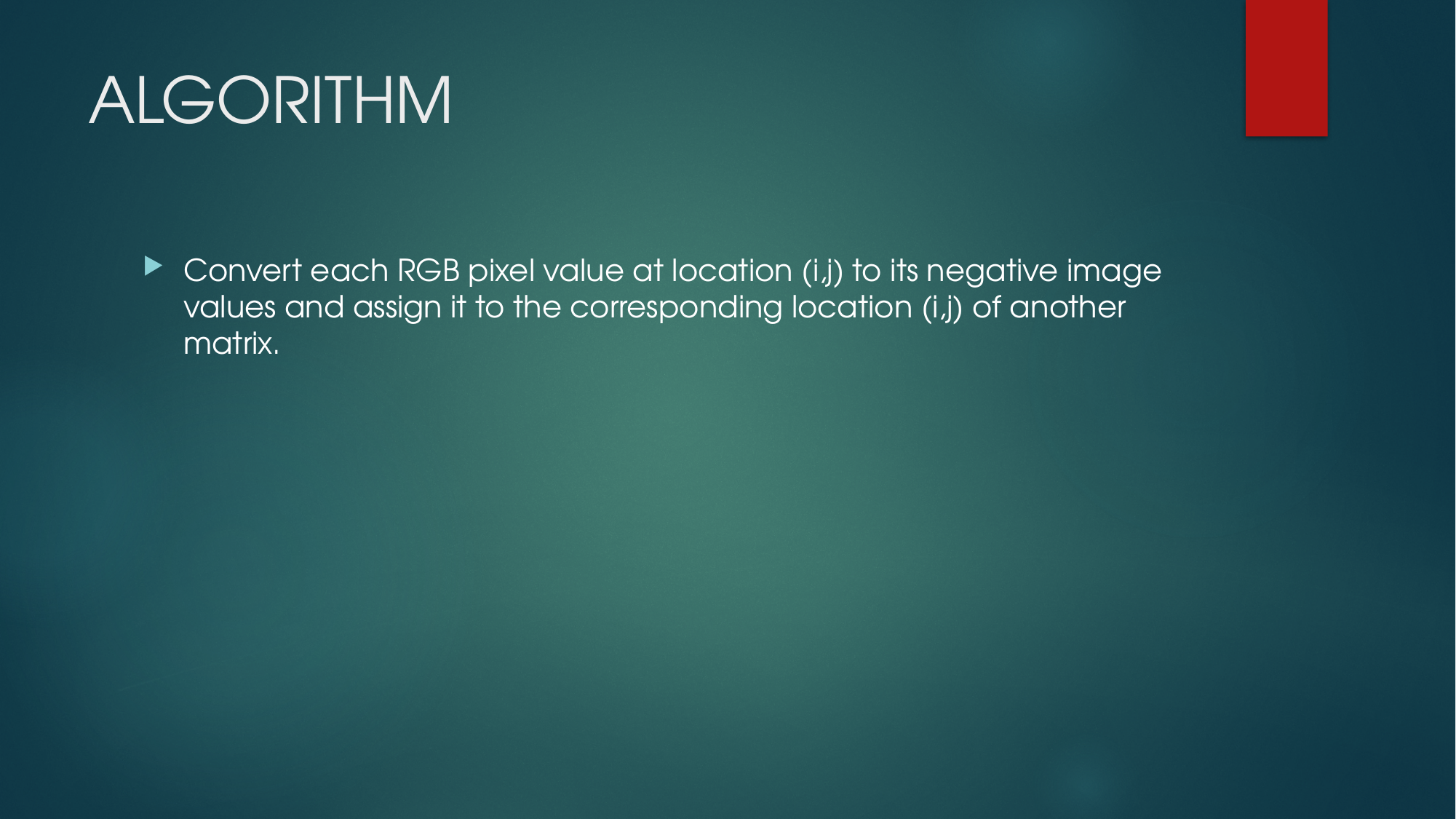

# ALGORITHM
Convert each RGB pixel value at location (i,j) to its negative image values and assign it to the corresponding location (i,j) of another matrix.